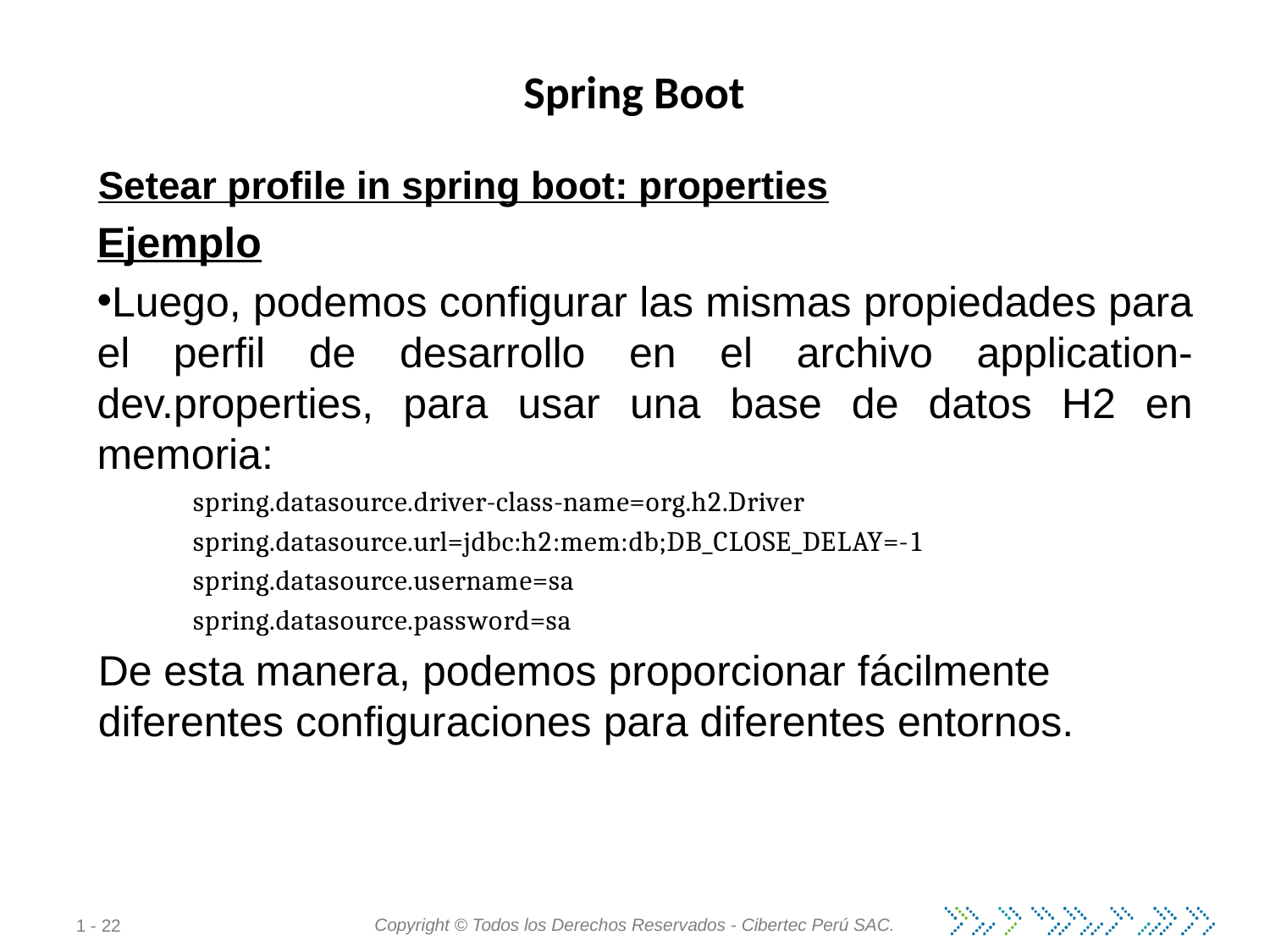

# Spring Boot
Setear profile in spring boot: properties
Ejemplo
Luego, podemos configurar las mismas propiedades para el perfil de desarrollo en el archivo application-dev.properties, para usar una base de datos H2 en memoria:
spring.datasource.driver-class-name=org.h2.Driver
spring.datasource.url=jdbc:h2:mem:db;DB_CLOSE_DELAY=-1
spring.datasource.username=sa
spring.datasource.password=sa
De esta manera, podemos proporcionar fácilmente diferentes configuraciones para diferentes entornos.